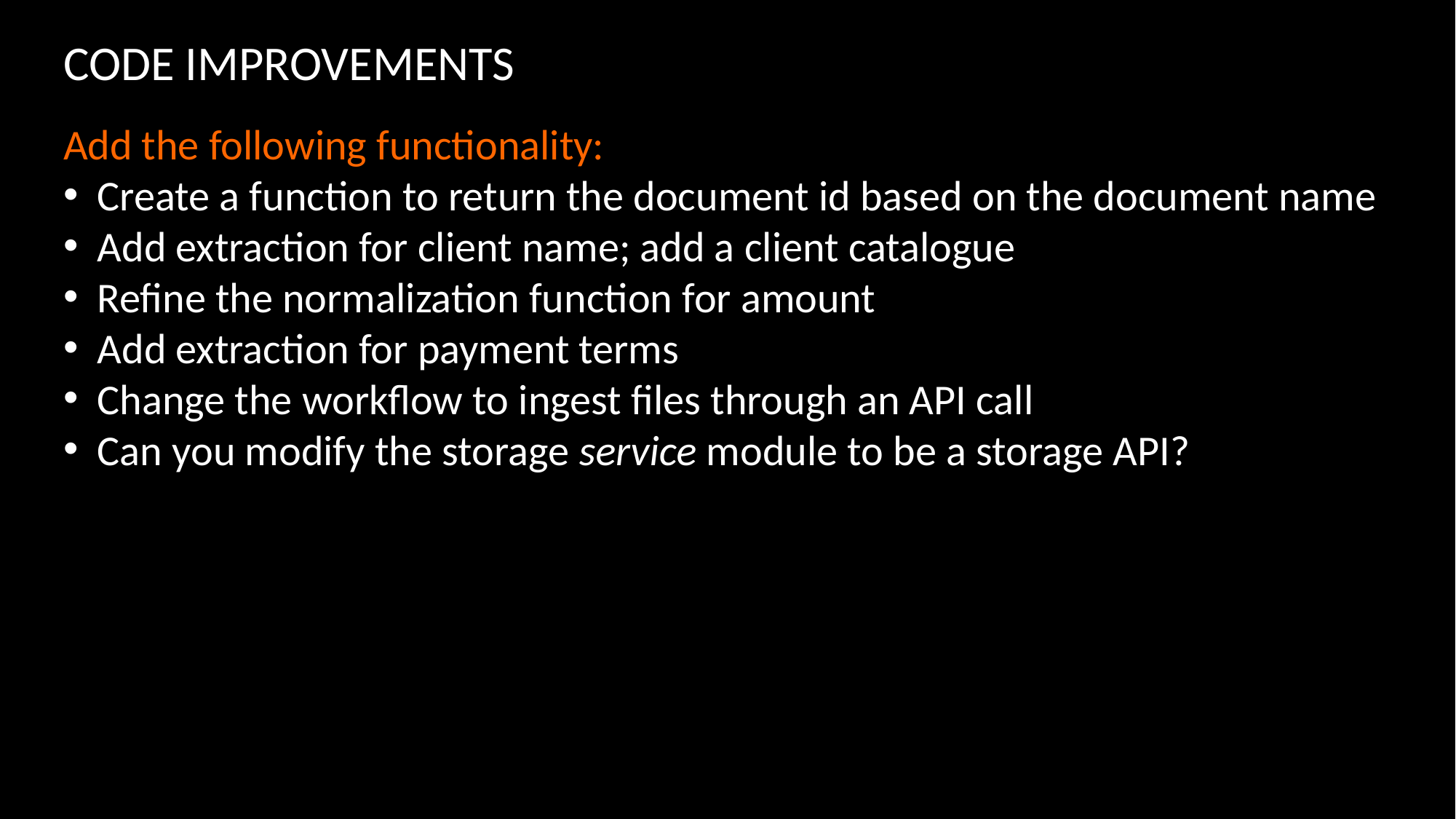

CODE IMPROVEMENTS
Add the following functionality:
Create a function to return the document id based on the document name
Add extraction for client name; add a client catalogue
Refine the normalization function for amount
Add extraction for payment terms
Change the workflow to ingest files through an API call
Can you modify the storage service module to be a storage API?